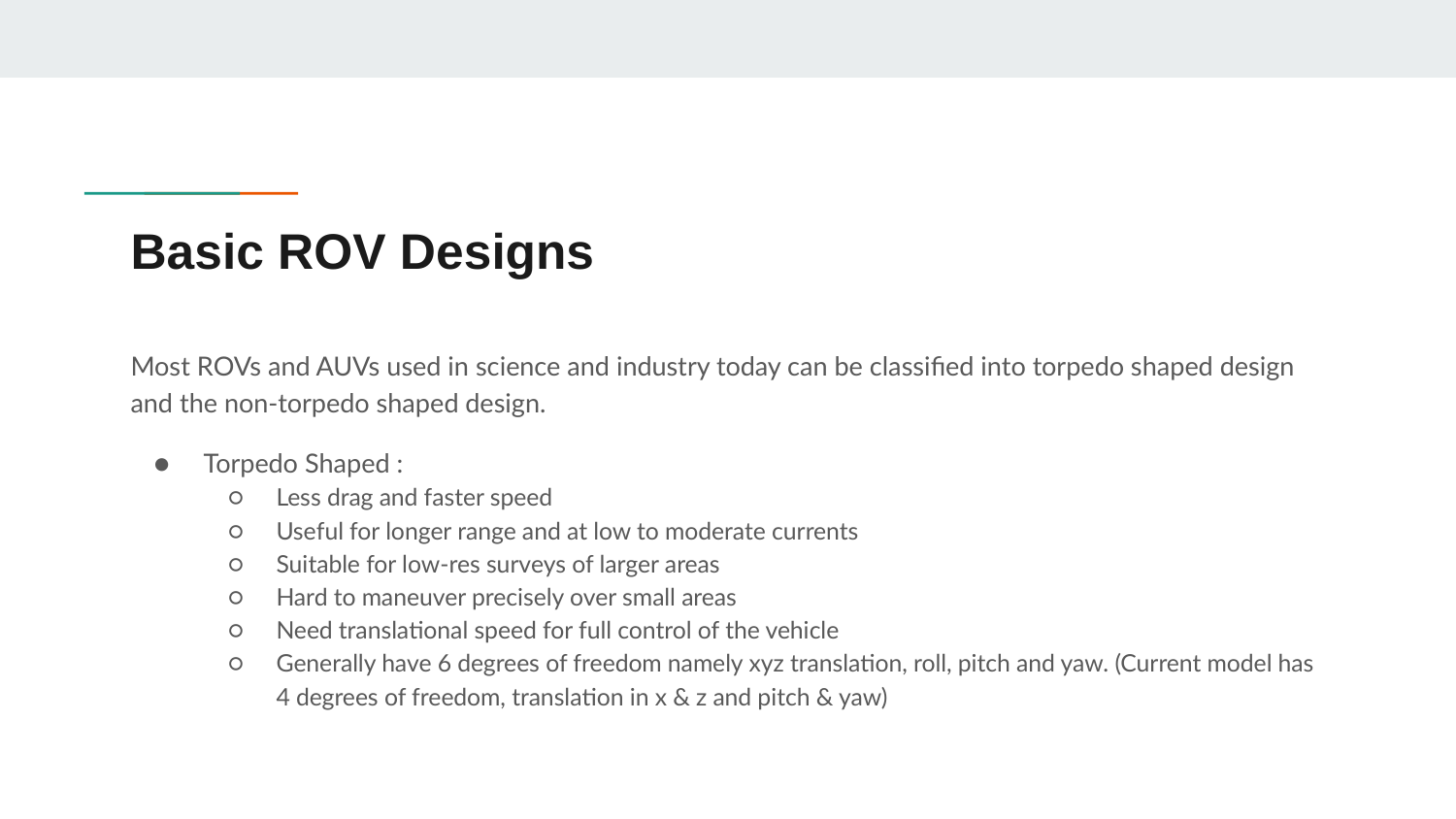

# Basic ROV Designs
Most ROVs and AUVs used in science and industry today can be classified into torpedo shaped design and the non-torpedo shaped design.
Torpedo Shaped :
Less drag and faster speed
Useful for longer range and at low to moderate currents
Suitable for low-res surveys of larger areas
Hard to maneuver precisely over small areas
Need translational speed for full control of the vehicle
Generally have 6 degrees of freedom namely xyz translation, roll, pitch and yaw. (Current model has 4 degrees of freedom, translation in x & z and pitch & yaw)